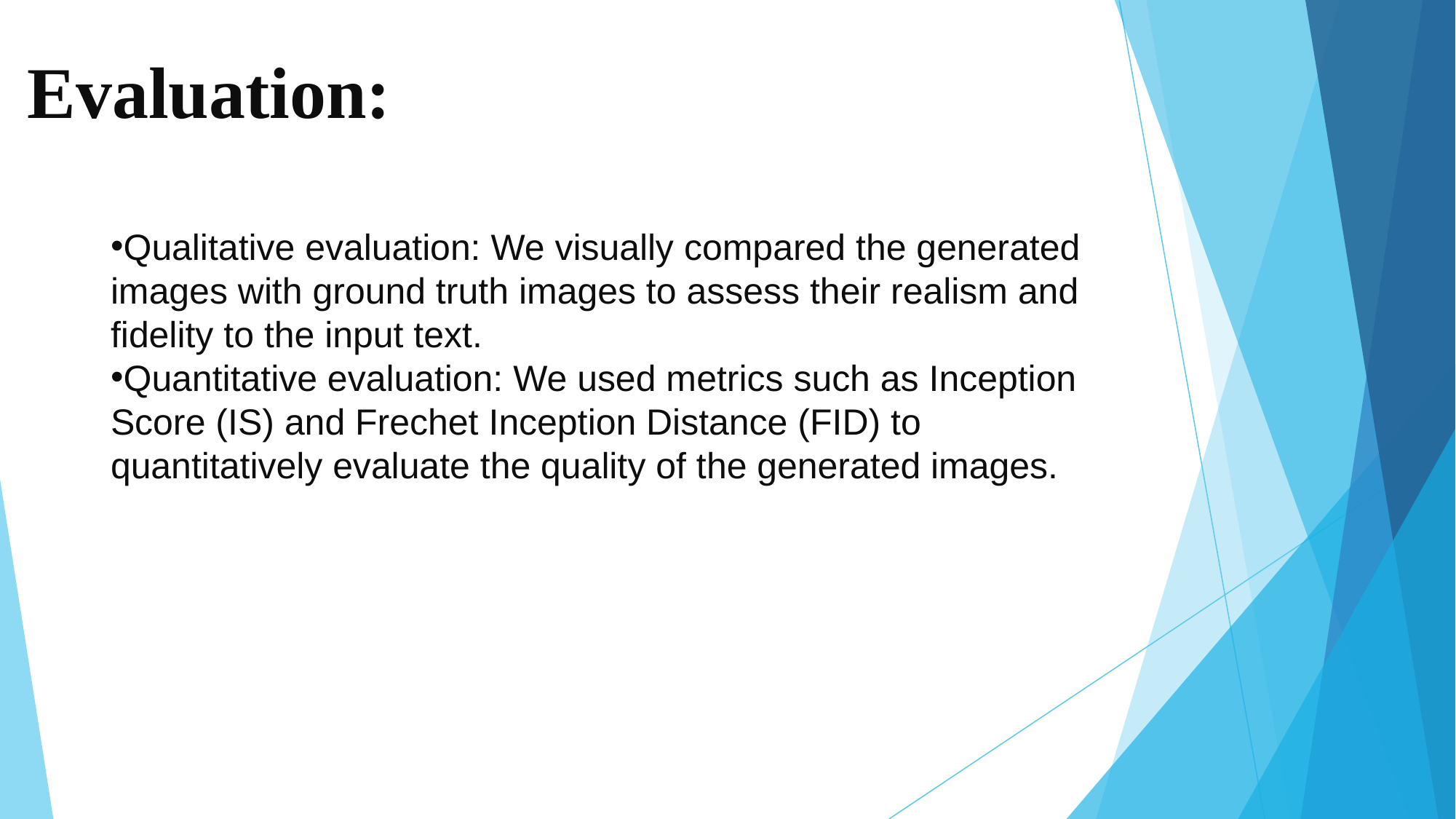

# Evaluation:
Qualitative evaluation: We visually compared the generated images with ground truth images to assess their realism and fidelity to the input text.
Quantitative evaluation: We used metrics such as Inception Score (IS) and Frechet Inception Distance (FID) to quantitatively evaluate the quality of the generated images.